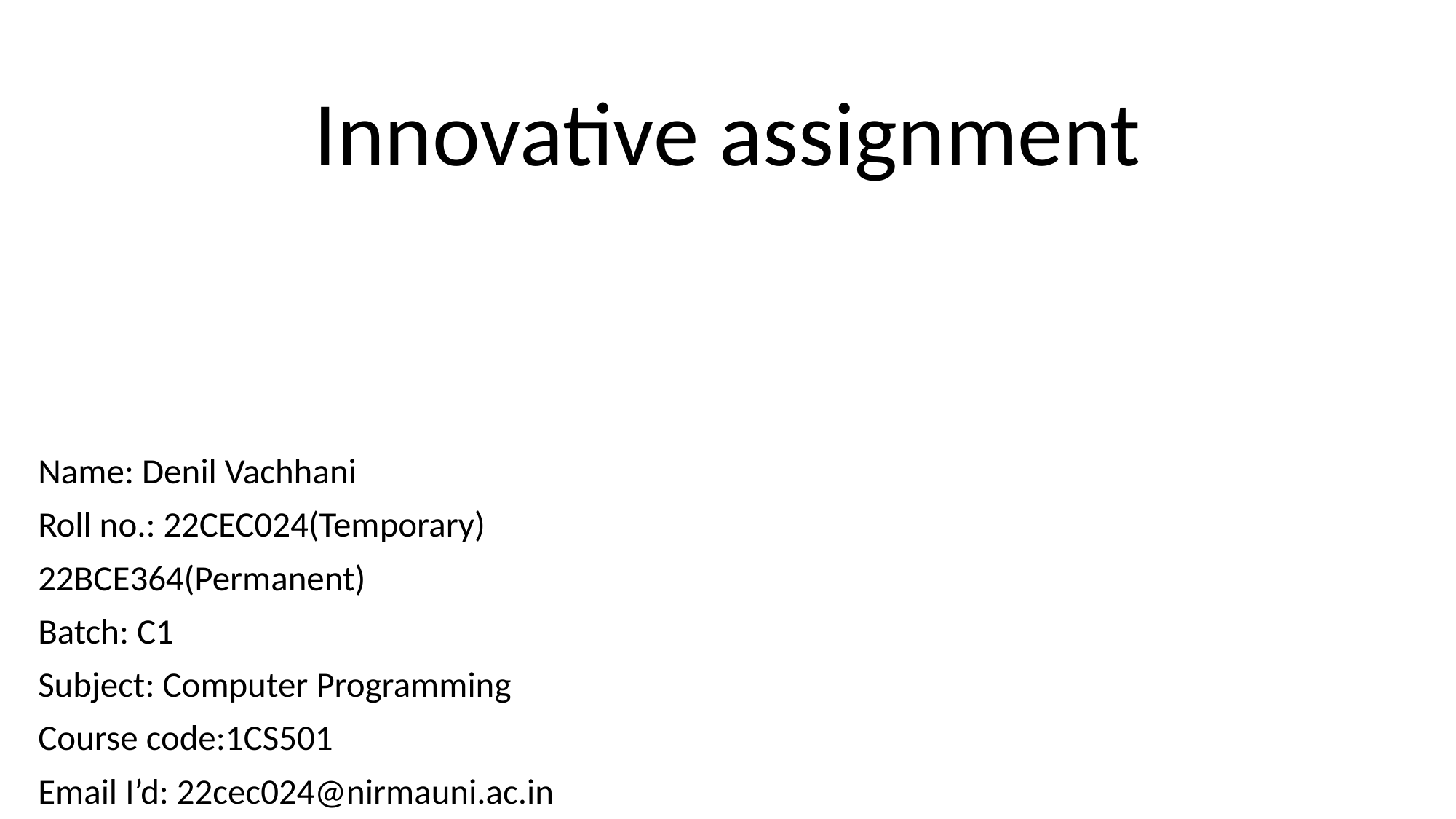

# Innovative assignment
Name: Denil Vachhani
Roll no.: 22CEC024(Temporary)
22BCE364(Permanent)
Batch: C1
Subject: Computer Programming
Course code:1CS501
Email I’d: 22cec024@nirmauni.ac.in